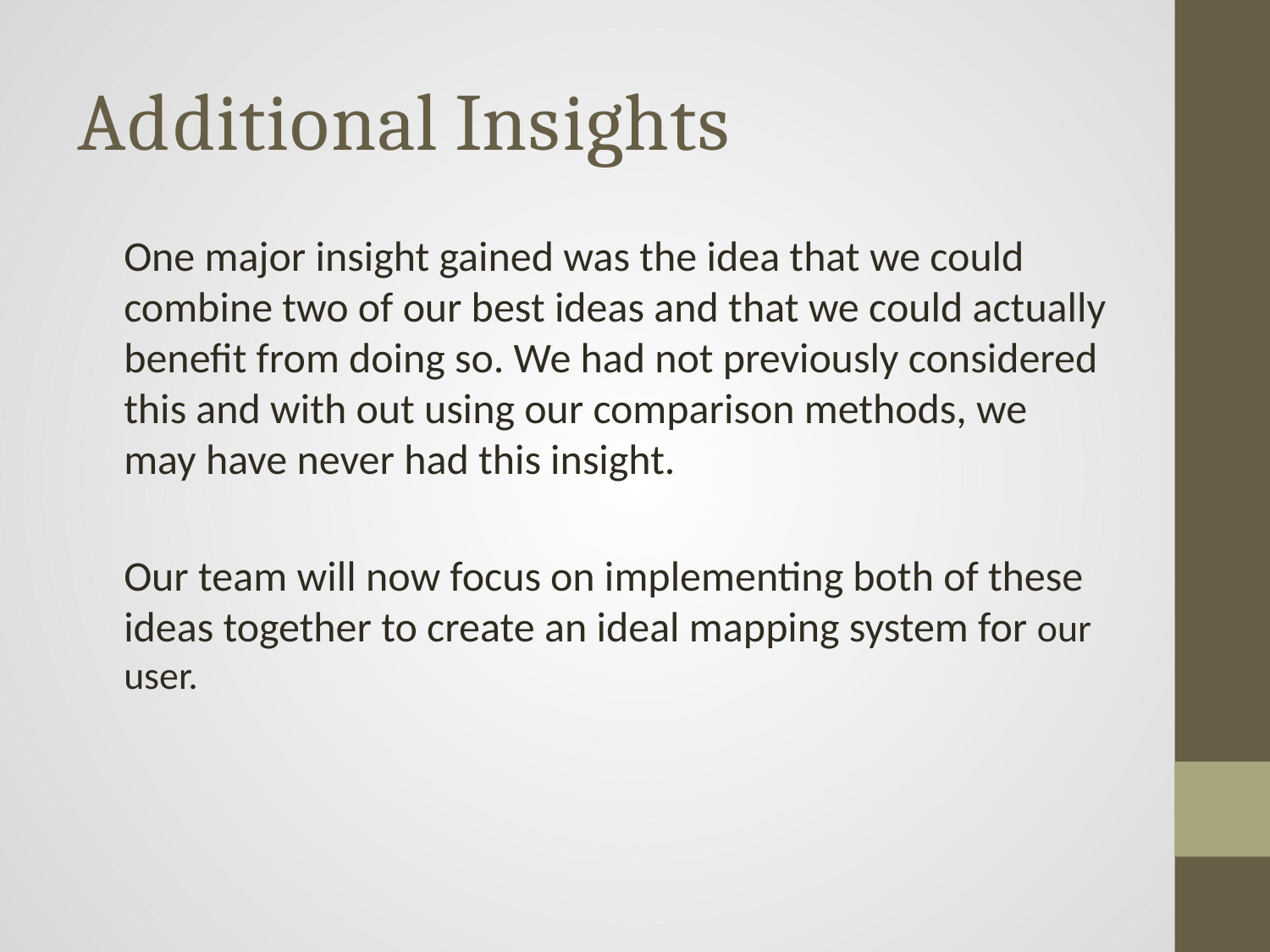

# Additional Insights
	One major insight gained was the idea that we could combine two of our best ideas and that we could actually benefit from doing so. We had not previously considered this and with out using our comparison methods, we may have never had this insight.

	Our team will now focus on implementing both of these ideas together to create an ideal mapping system for our user.